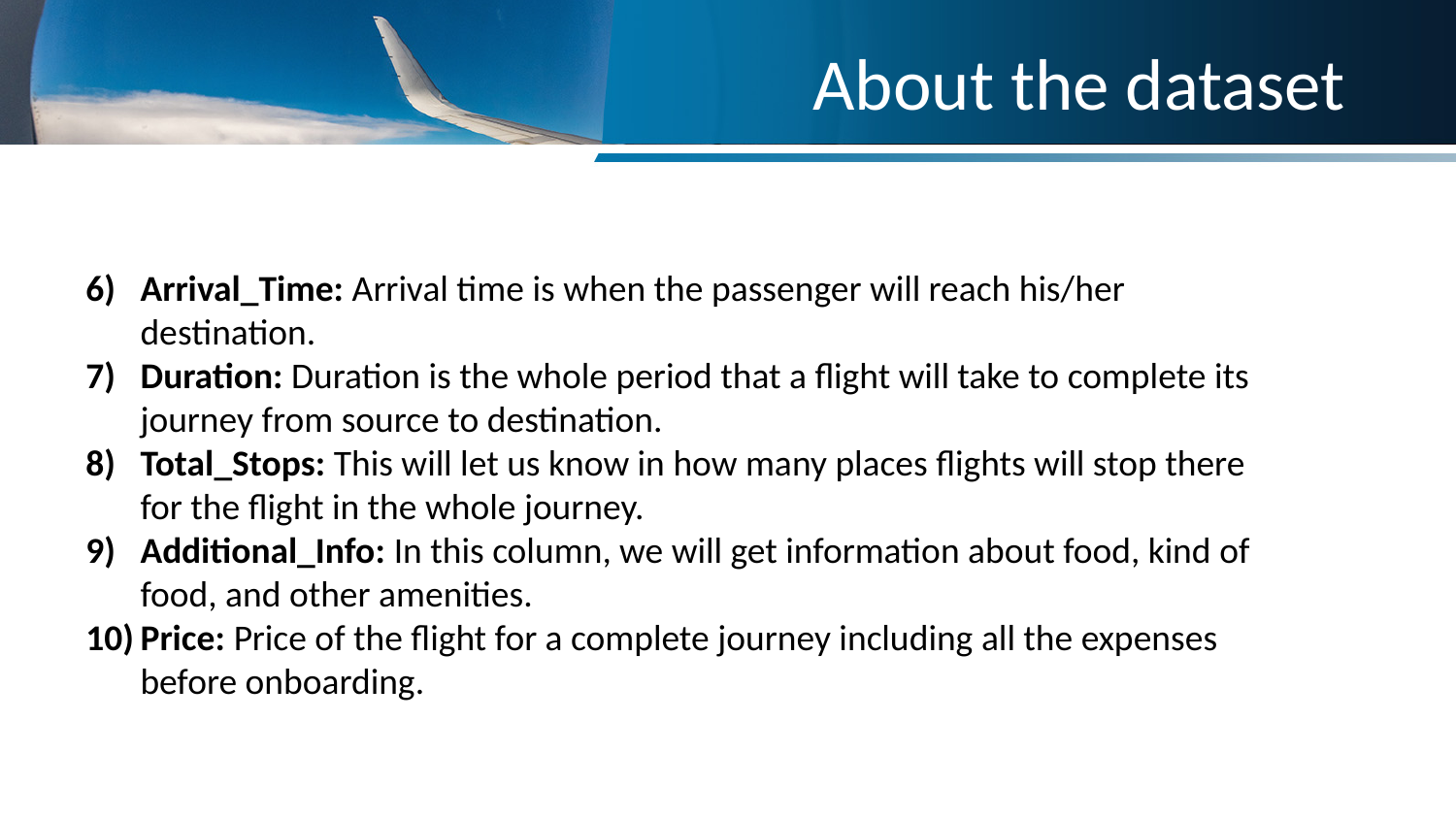

# About the dataset

Arrival_Time: Arrival time is when the passenger will reach his/her destination.
Duration: Duration is the whole period that a flight will take to complete its journey from source to destination.
Total_Stops: This will let us know in how many places flights will stop there for the flight in the whole journey.
Additional_Info: In this column, we will get information about food, kind of food, and other amenities.
Price: Price of the flight for a complete journey including all the expenses before onboarding.